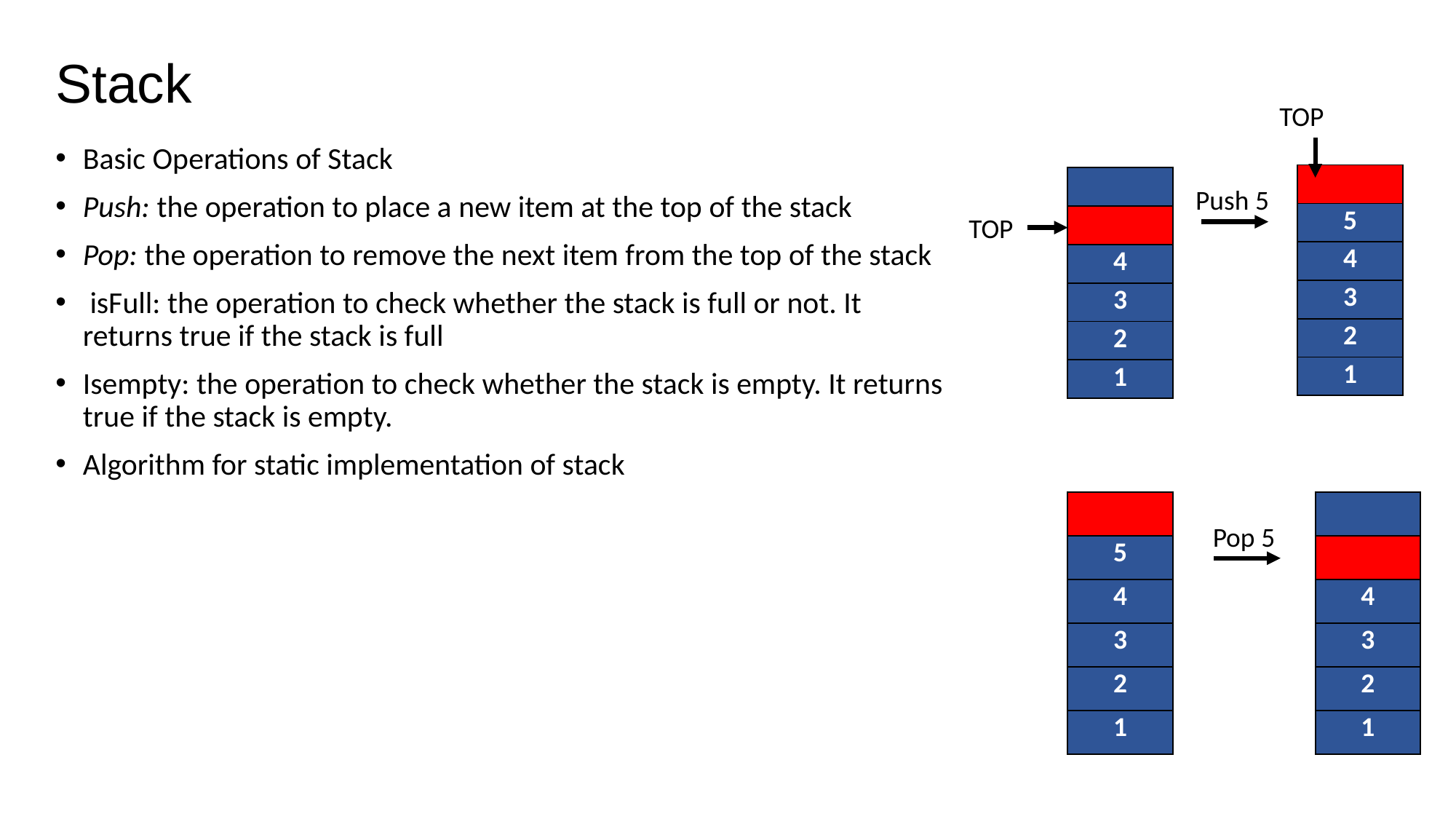

# Stack
TOP
Basic Operations of Stack
Push: the operation to place a new item at the top of the stack
Pop: the operation to remove the next item from the top of the stack
 isFull: the operation to check whether the stack is full or not. It returns true if the stack is full
Isempty: the operation to check whether the stack is empty. It returns true if the stack is empty.
Algorithm for static implementation of stack
|  |
| --- |
| 5 |
| 4 |
| 3 |
| 2 |
| 1 |
|  |
| --- |
|  |
| 4 |
| 3 |
| 2 |
| 1 |
Push 5
TOP
|  |
| --- |
| 5 |
| 4 |
| 3 |
| 2 |
| 1 |
|  |
| --- |
|  |
| 4 |
| 3 |
| 2 |
| 1 |
Pop 5